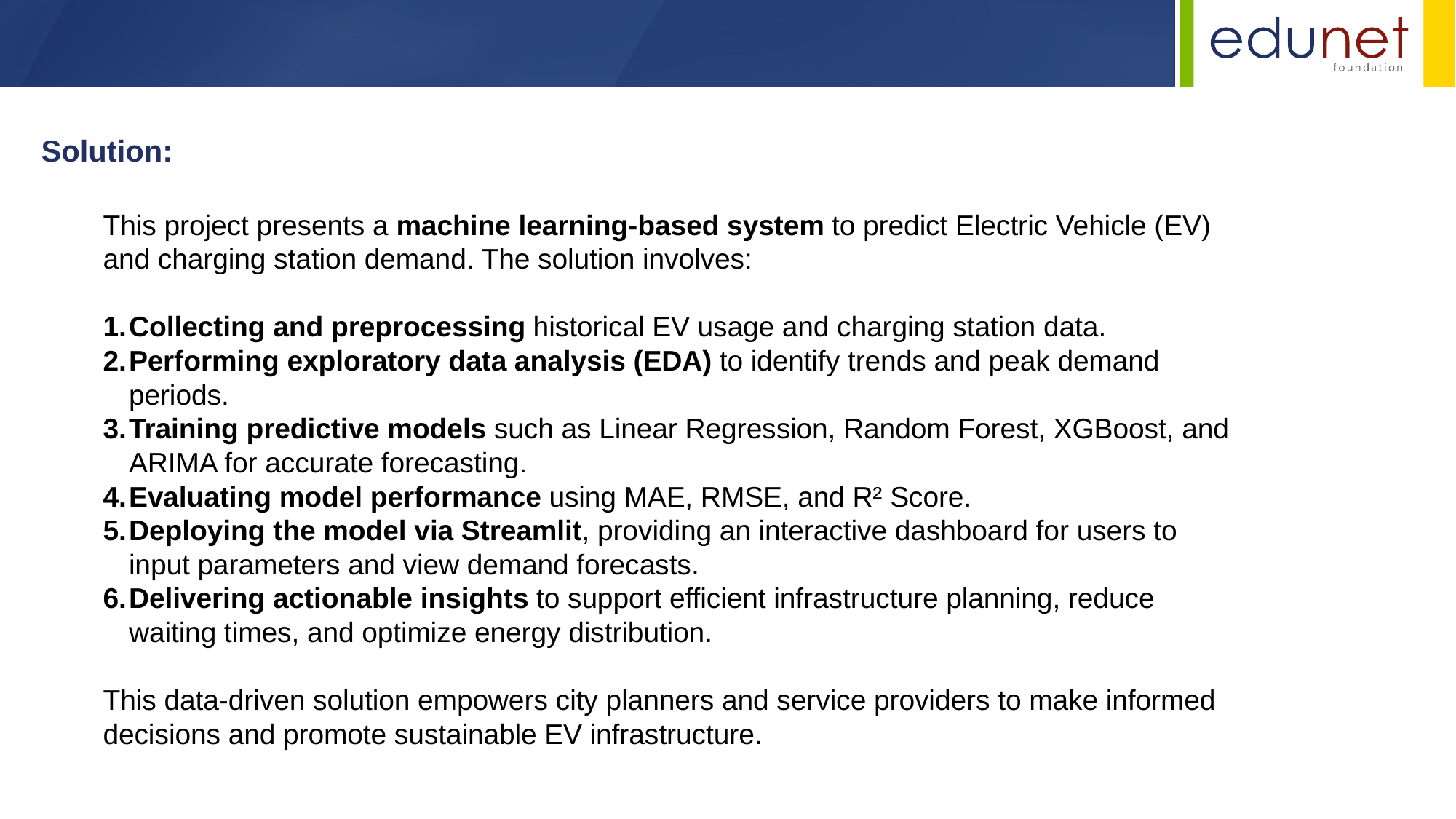

Solution:
This project presents a machine learning-based system to predict Electric Vehicle (EV) and charging station demand. The solution involves:

Collecting and preprocessing historical EV usage and charging station data.
Performing exploratory data analysis (EDA) to identify trends and peak demand periods.
Training predictive models such as Linear Regression, Random Forest, XGBoost, and ARIMA for accurate forecasting.
Evaluating model performance using MAE, RMSE, and R² Score.
Deploying the model via Streamlit, providing an interactive dashboard for users to input parameters and view demand forecasts.
Delivering actionable insights to support efficient infrastructure planning, reduce waiting times, and optimize energy distribution.

This data-driven solution empowers city planners and service providers to make informed decisions and promote sustainable EV infrastructure.